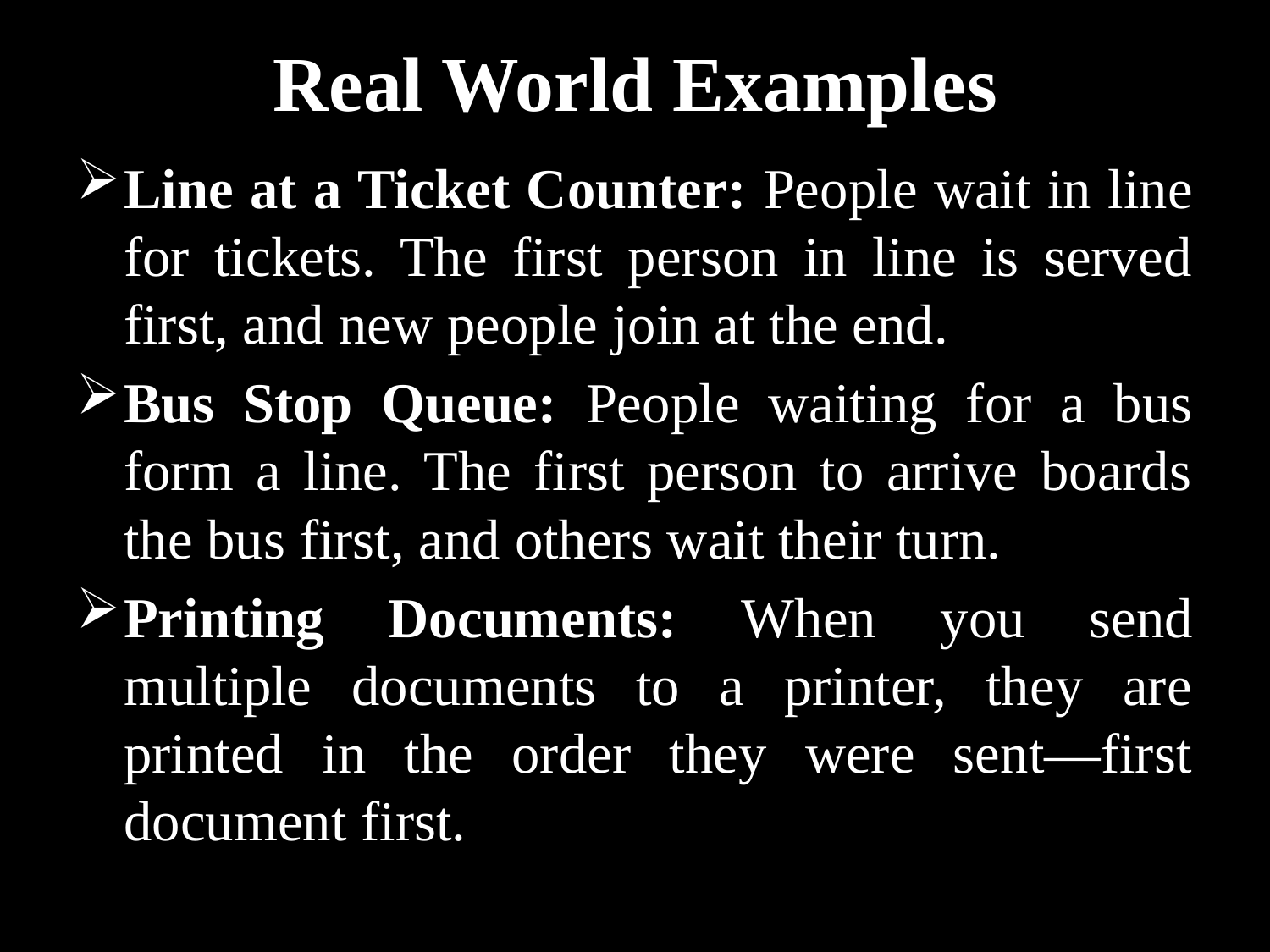

# Real World Examples
Line at a Ticket Counter: People wait in line for tickets. The first person in line is served first, and new people join at the end.
Bus Stop Queue: People waiting for a bus form a line. The first person to arrive boards the bus first, and others wait their turn.
Printing Documents: When you send multiple documents to a printer, they are printed in the order they were sent—first document first.